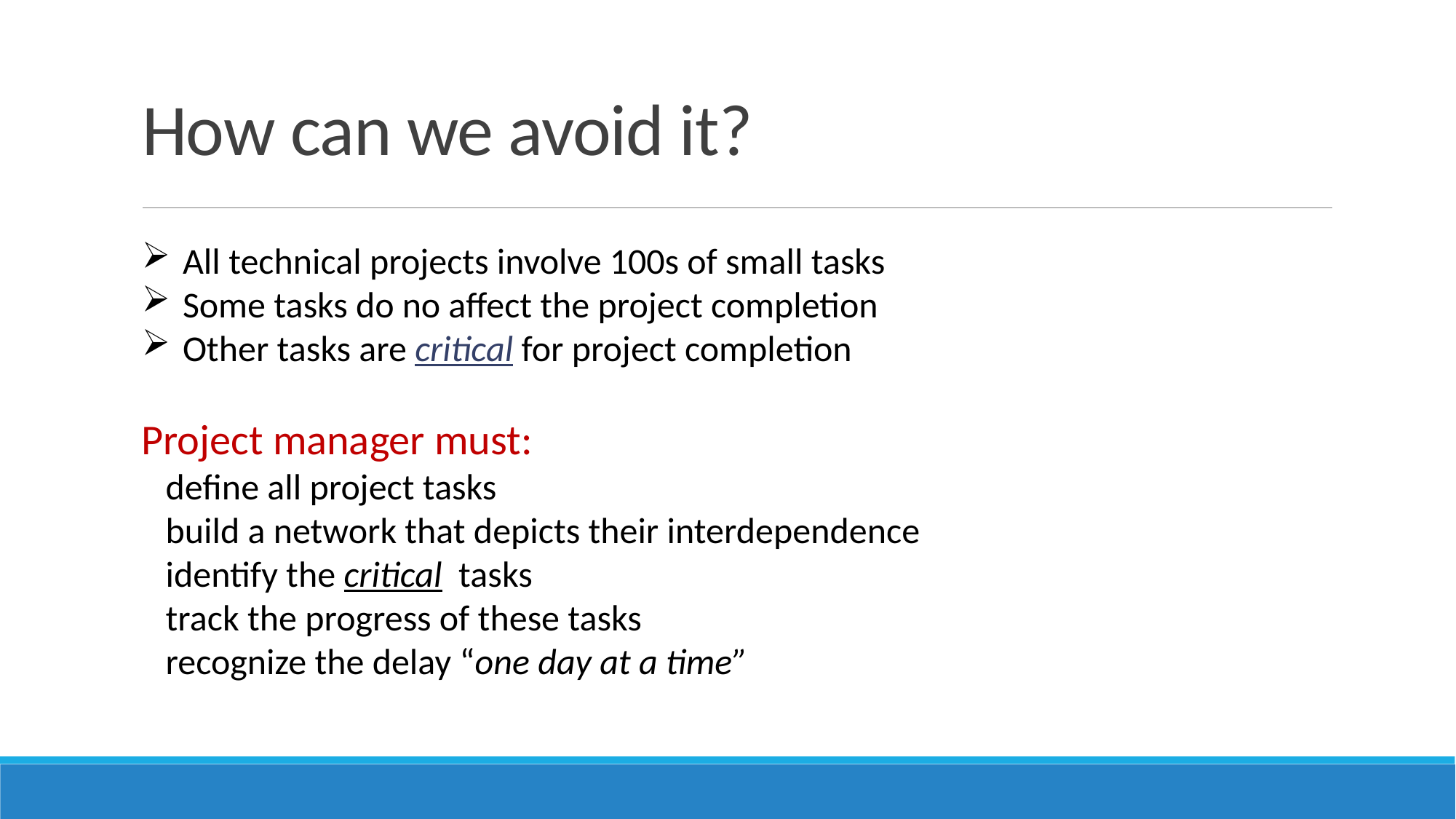

# How can we avoid it?

All technical projects involve 100s of small tasks
Some tasks do no affect the project completion
Other tasks are critical for project completion

Project manager must:
define all project tasks
build a network that depicts their interdependence
identify the critical  tasks
track the progress of these tasks
recognize the delay “one day at a time”